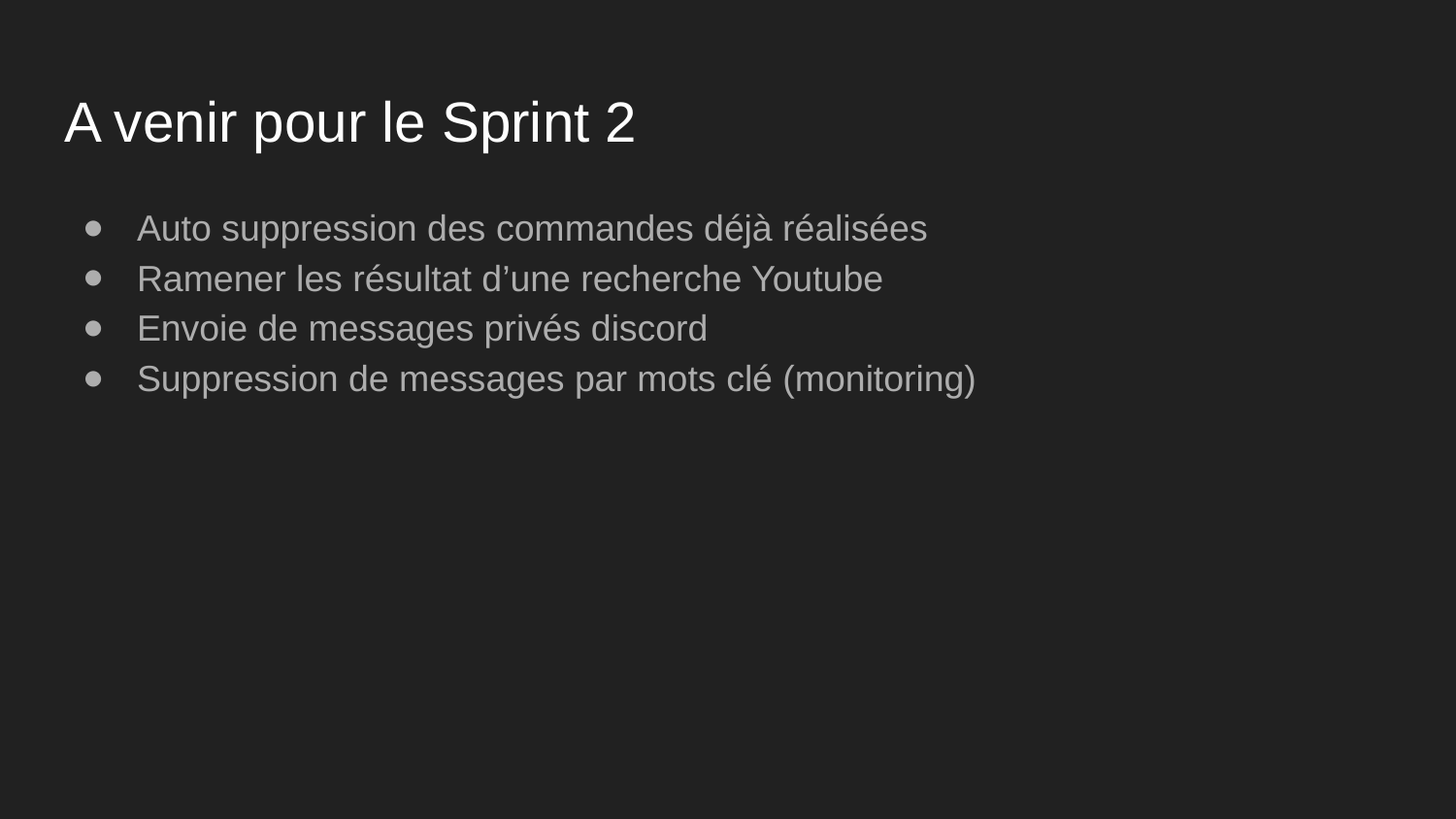

# A venir pour le Sprint 2
Auto suppression des commandes déjà réalisées
Ramener les résultat d’une recherche Youtube
Envoie de messages privés discord
Suppression de messages par mots clé (monitoring)